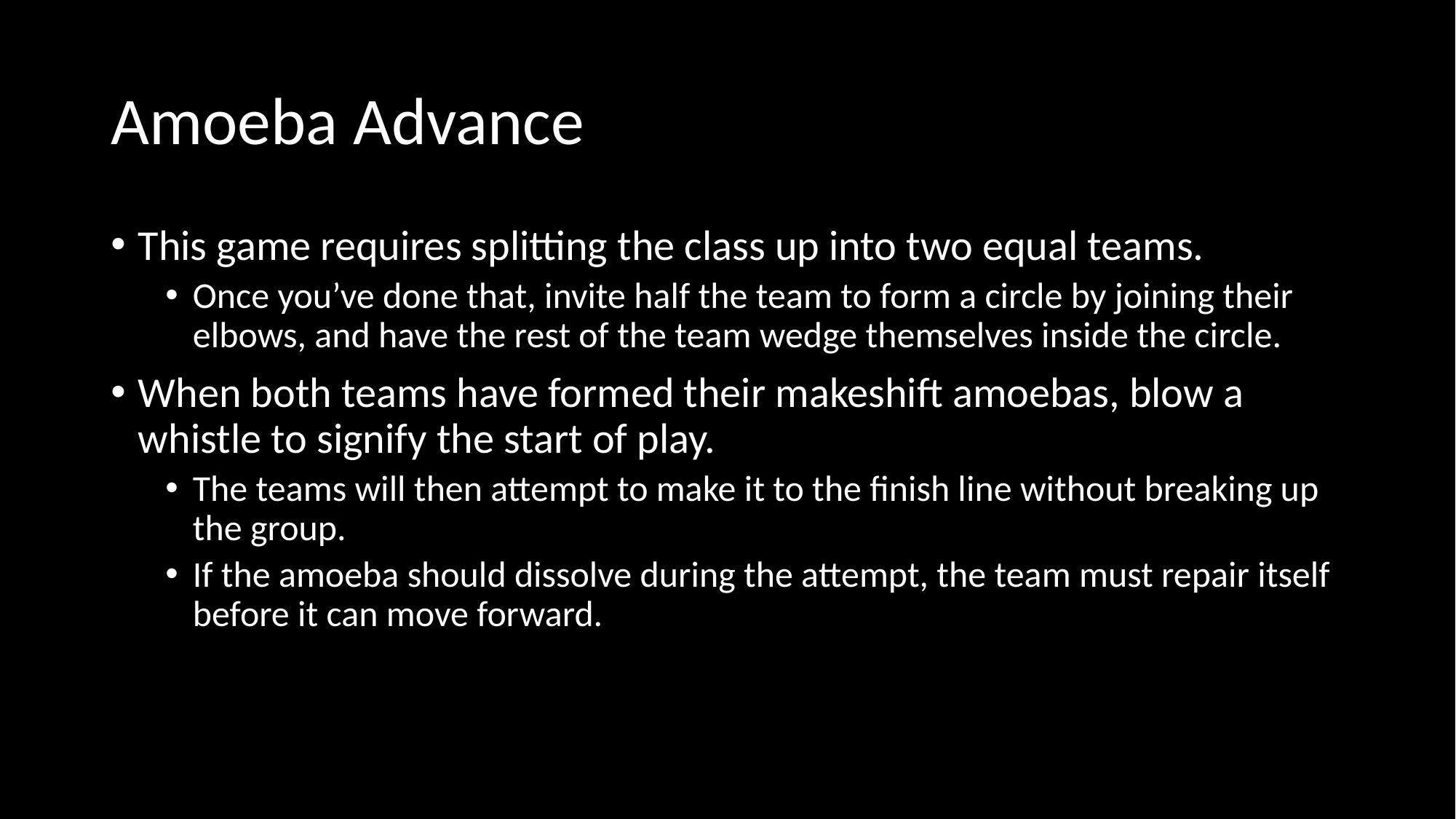

# Amoeba Advance
This game requires splitting the class up into two equal teams.
Once you’ve done that, invite half the team to form a circle by joining their elbows, and have the rest of the team wedge themselves inside the circle.
When both teams have formed their makeshift amoebas, blow a whistle to signify the start of play.
The teams will then attempt to make it to the finish line without breaking up the group.
If the amoeba should dissolve during the attempt, the team must repair itself before it can move forward.